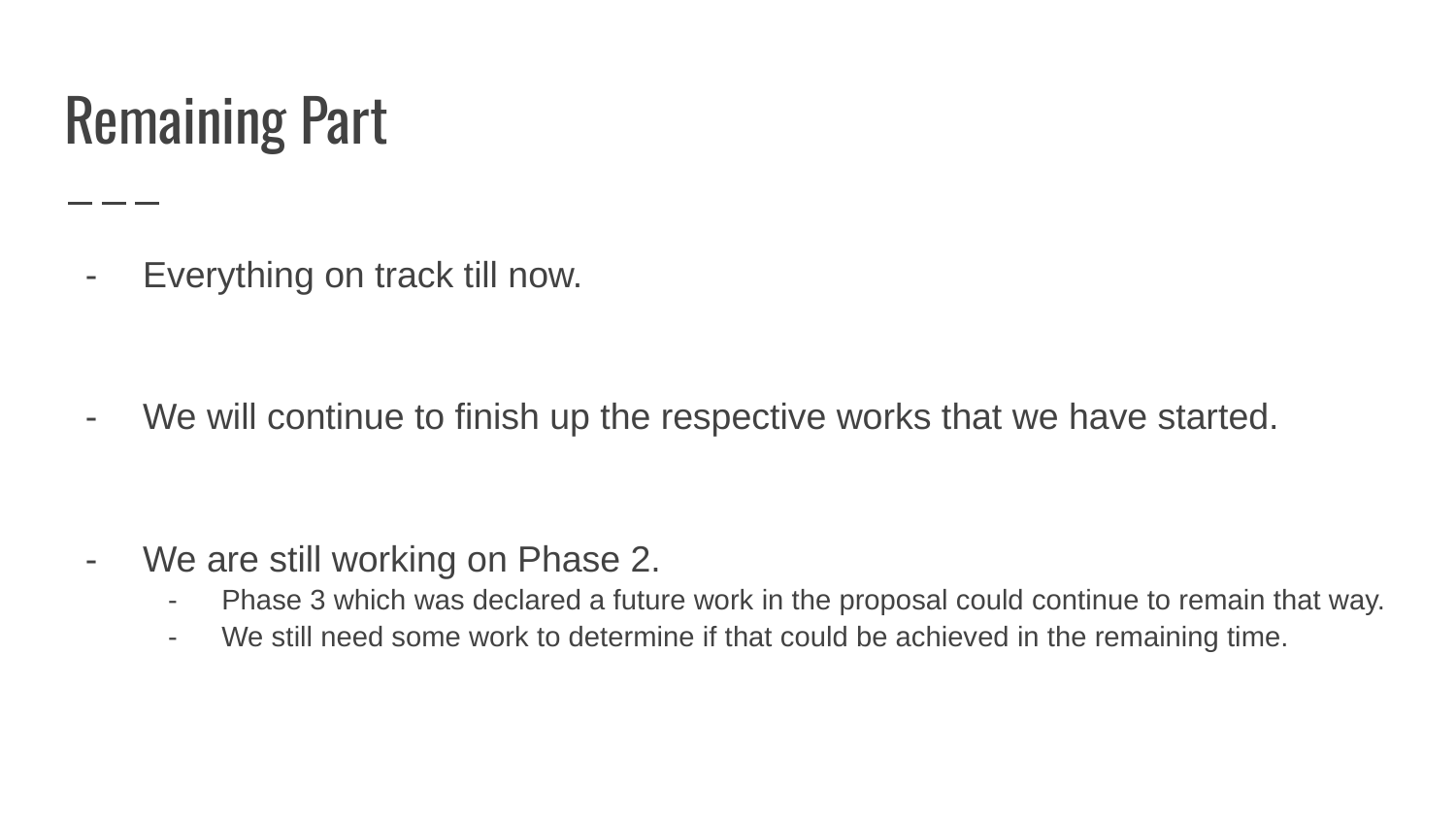

# Remaining Part
Everything on track till now.

We will continue to finish up the respective works that we have started.

We are still working on Phase 2.
Phase 3 which was declared a future work in the proposal could continue to remain that way.
We still need some work to determine if that could be achieved in the remaining time.